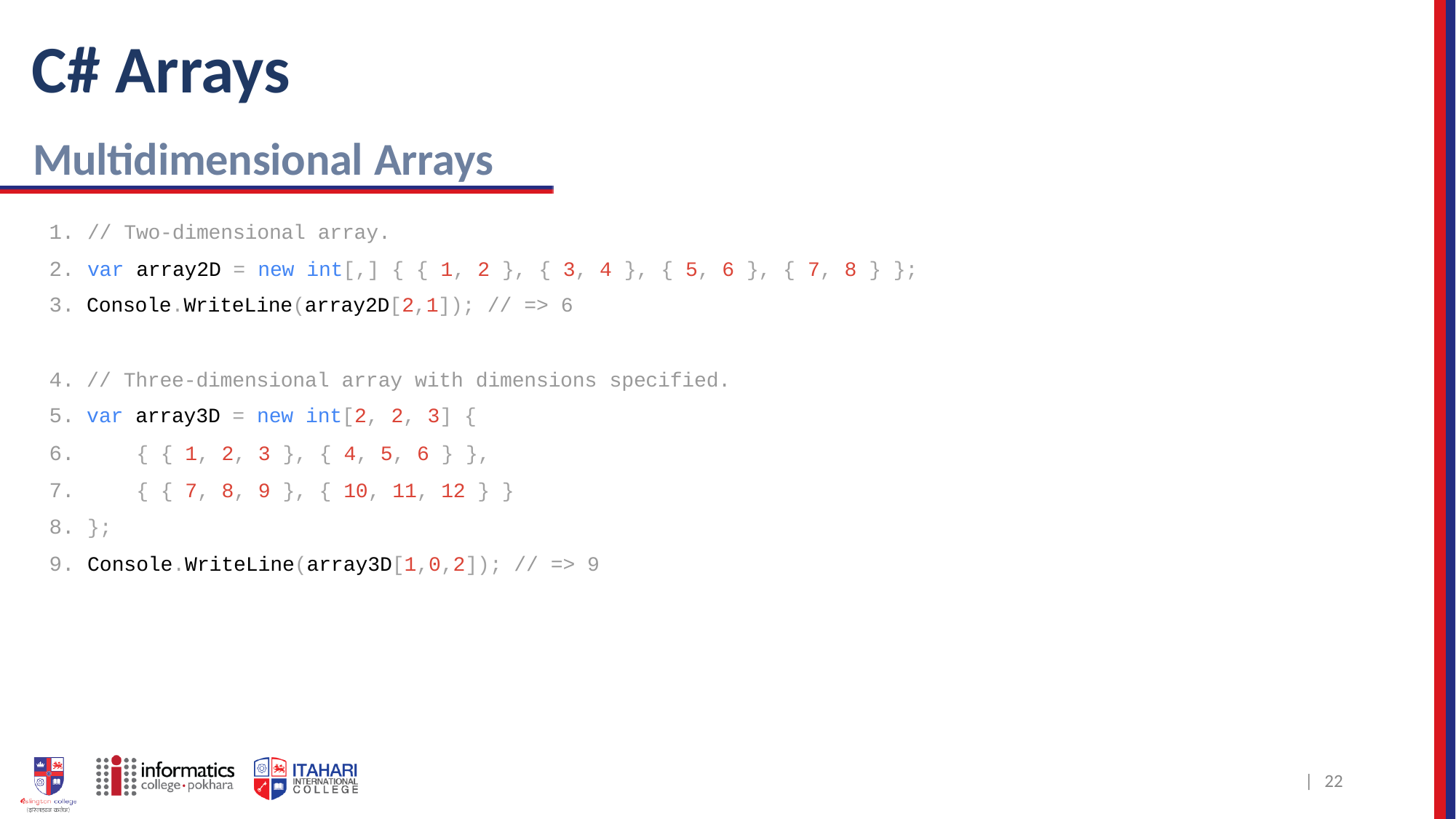

# C# Arrays
Multidimensional Arrays
1. // Two-dimensional array.
2. var array2D = new int[,] { { 1, 2 }, { 3, 4 }, { 5, 6 }, { 7, 8 } };
Console.WriteLine(array2D[2,1]); // => 6

// Three-dimensional array with dimensions specified.
var array3D = new int[2, 2, 3] {
{ { 1, 2, 3 }, { 4, 5, 6 } },
{ { 7, 8, 9 }, { 10, 11, 12 } }
6.
7.
8. };
9. Console.WriteLine(array3D[1,0,2]); // => 9
| 22